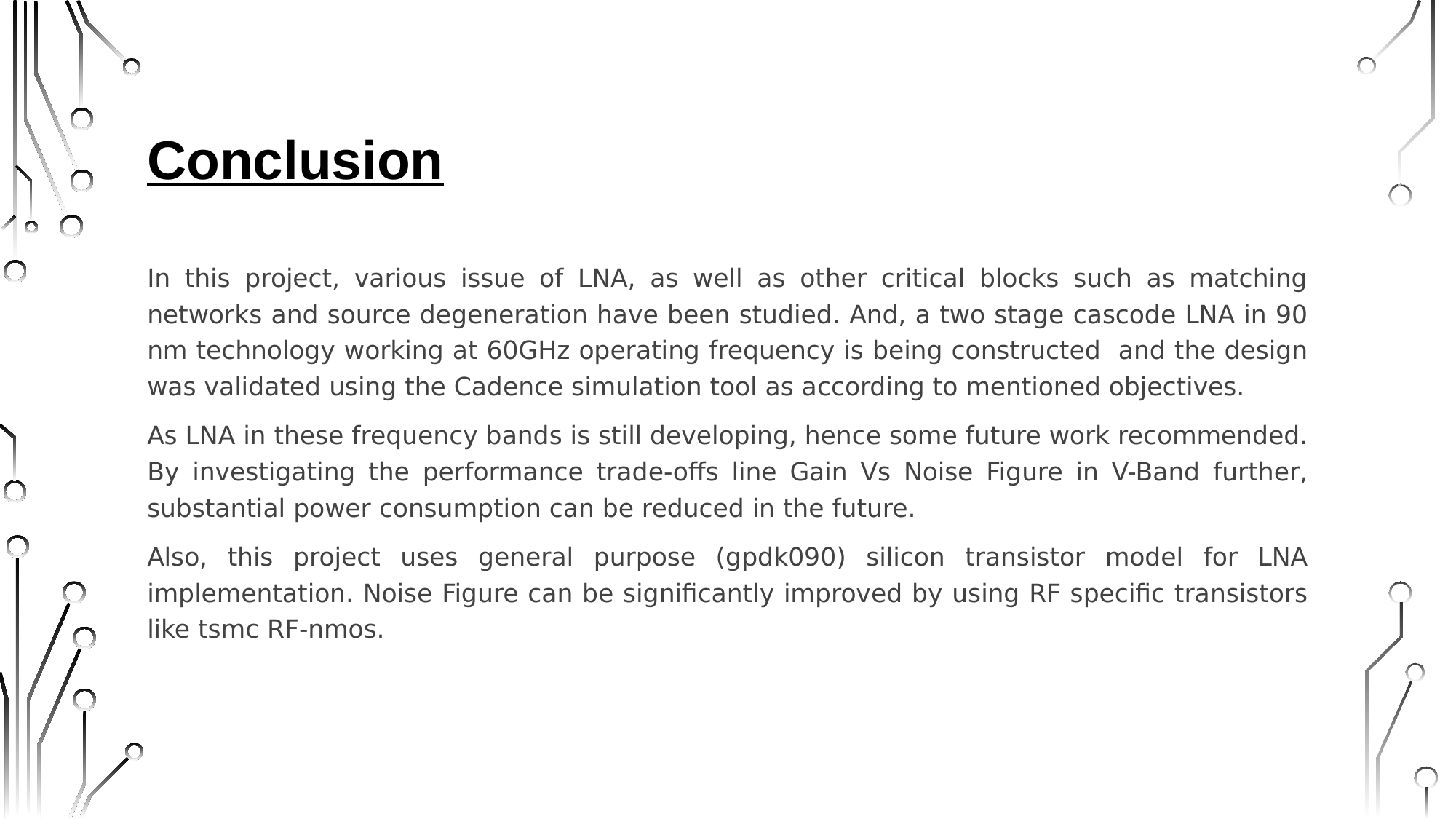

# Conclusion
In this project, various issue of LNA, as well as other critical blocks such as matching networks and source degeneration have been studied. And, a two stage cascode LNA in 90 nm technology working at 60GHz operating frequency is being constructed  and the design was validated using the Cadence simulation tool as according to mentioned objectives.
As LNA in these frequency bands is still developing, hence some future work recommended. By investigating the performance trade-offs line Gain Vs Noise Figure in V-Band further, substantial power consumption can be reduced in the future.
Also, this project uses general purpose (gpdk090) silicon transistor model for LNA implementation. Noise Figure can be significantly improved by using RF specific transistors like tsmc RF-nmos.